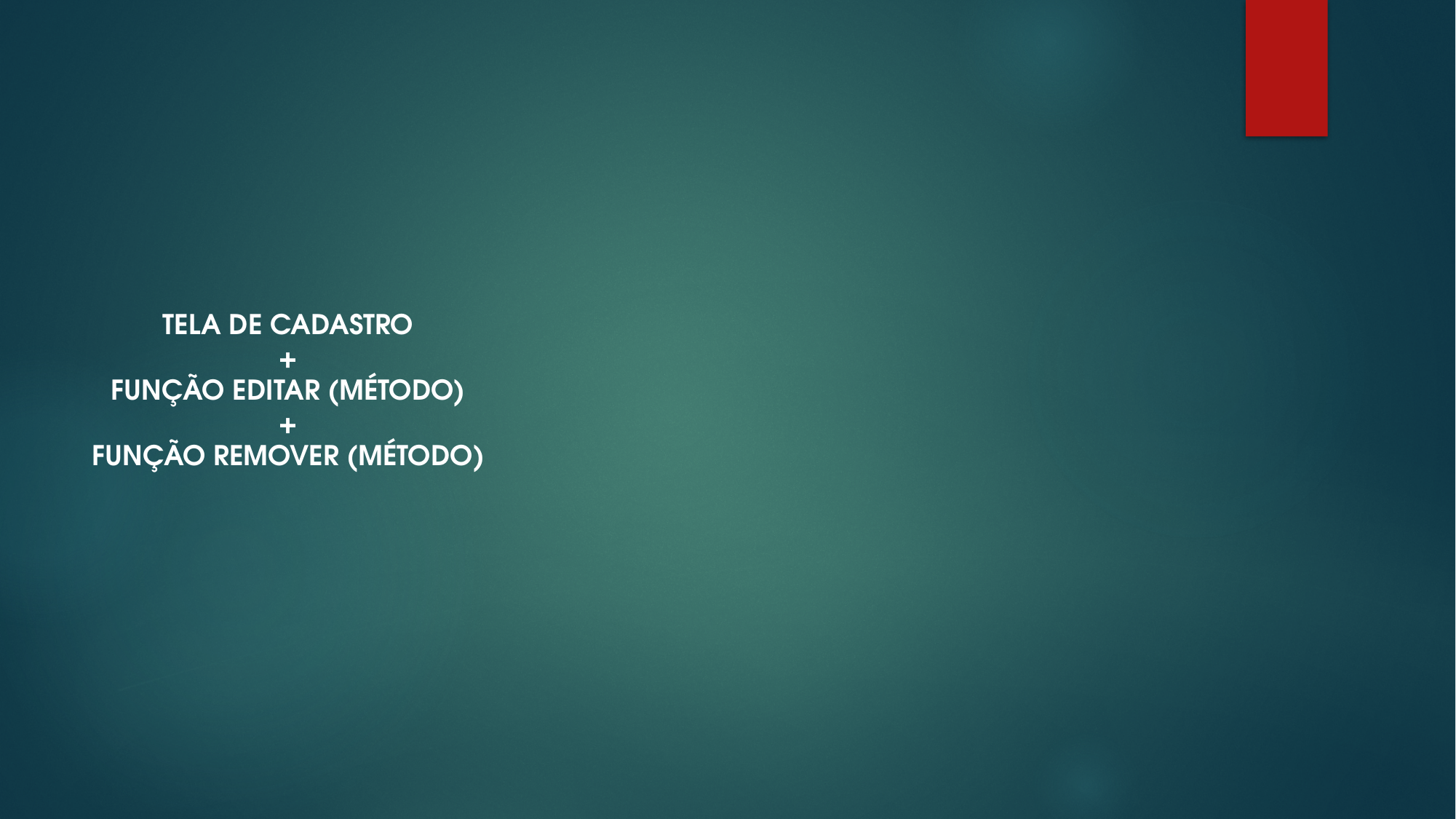

TELA DE CADASTRO
+
FUNÇÃO EDITAR (MÉTODO)
+
FUNÇÃO REMOVER (MÉTODO)